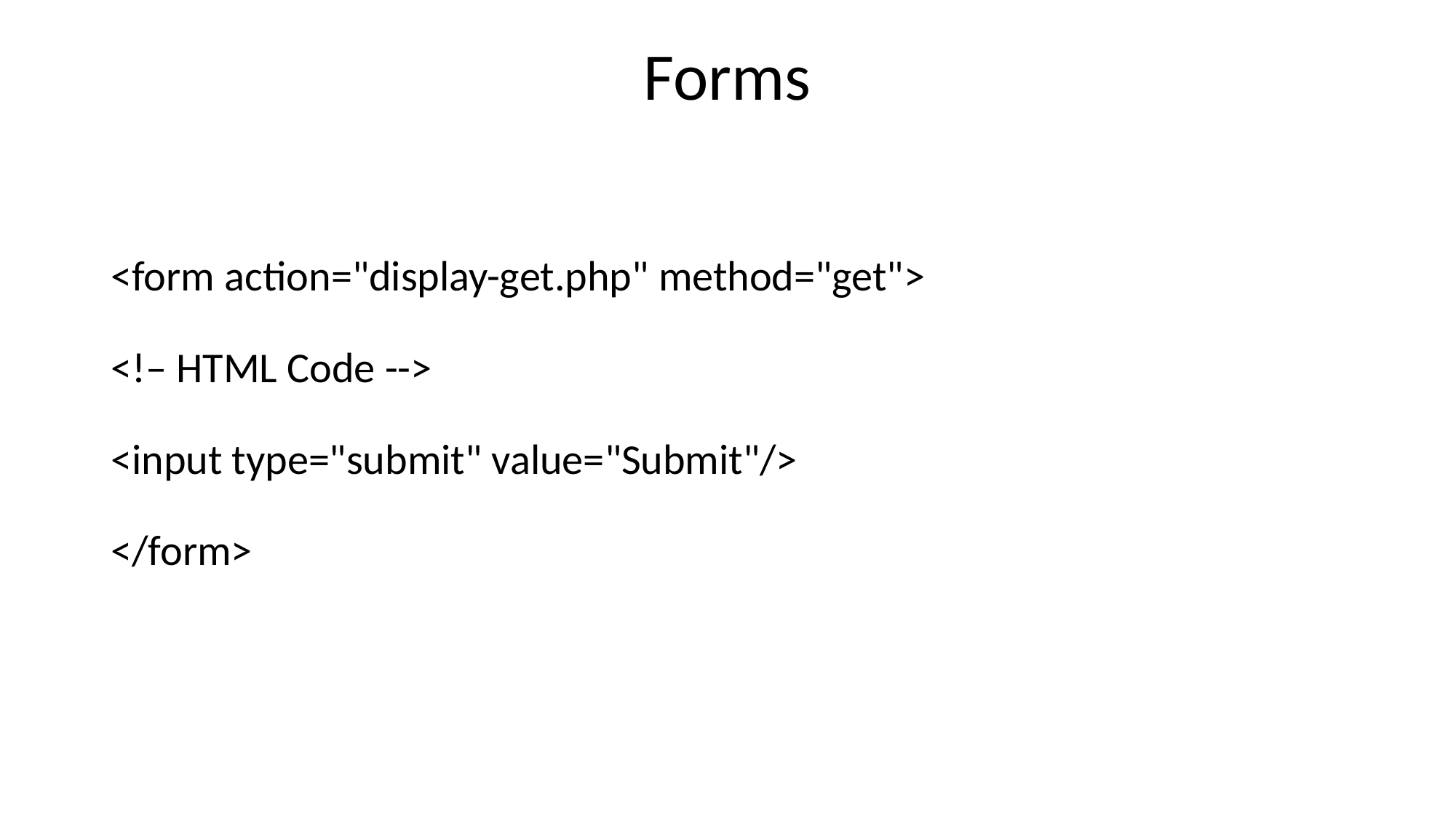

# Forms
<form action="display-get.php" method="get">
<!– HTML Code -->
<input type="submit" value="Submit"/>
</form>